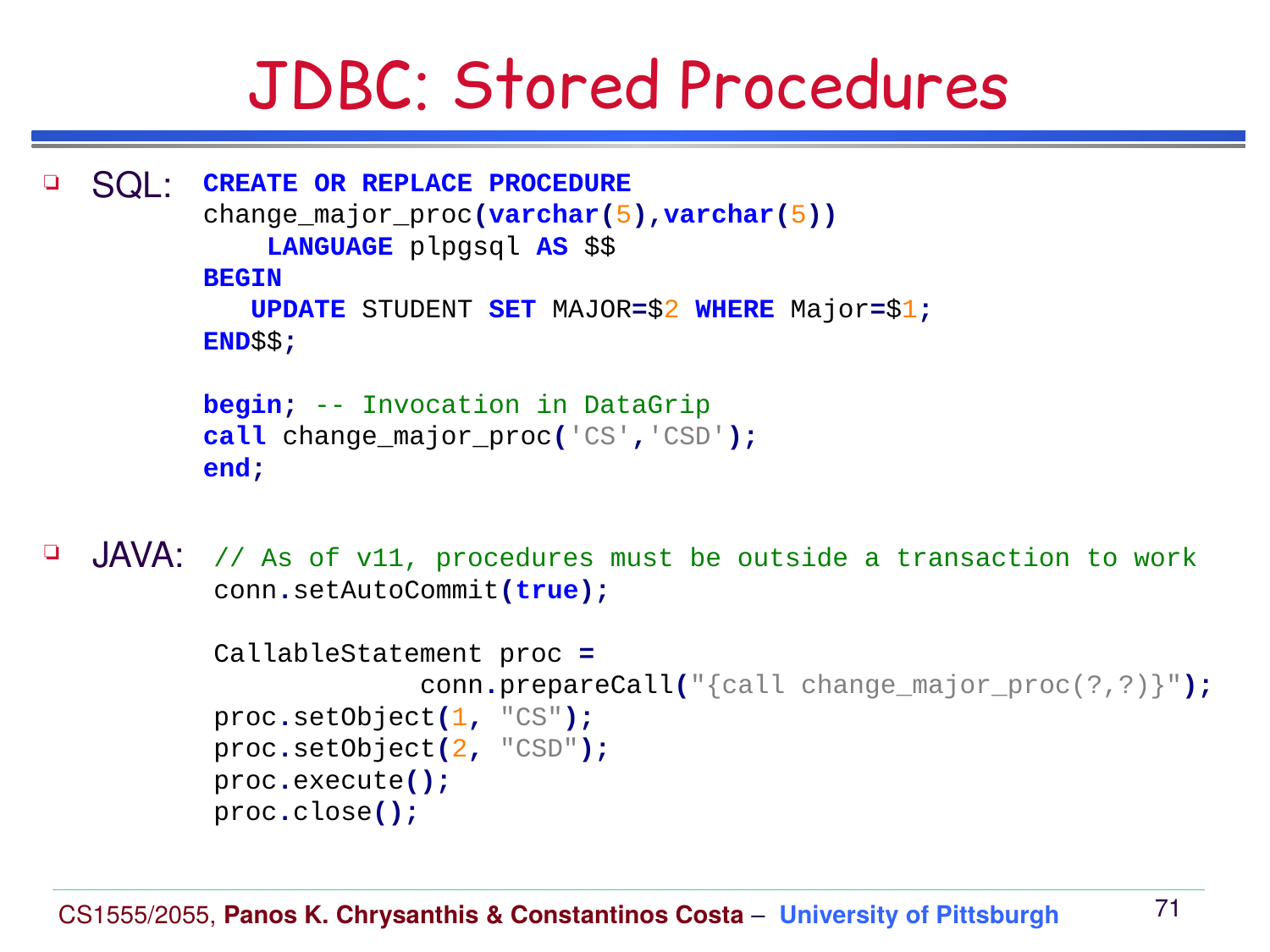

# JDBC: Stored Procedures
CREATE OR REPLACE PROCEDURE change_major_proc(varchar(5),varchar(5))
    LANGUAGE plpgsql AS $$
BEGIN
   UPDATE STUDENT SET MAJOR=$2 WHERE Major=$1;
END$$;

begin; -- Invocation in DataGrip
call change_major_proc('CS','CSD');
end;
SQL:
JAVA:
// As of v11, procedures must be outside a transaction to work
conn.setAutoCommit(true);

CallableStatement proc =
             conn.prepareCall("{call change_major_proc(?,?)}");
proc.setObject(1, "CS");
proc.setObject(2, "CSD");
proc.execute();
proc.close();